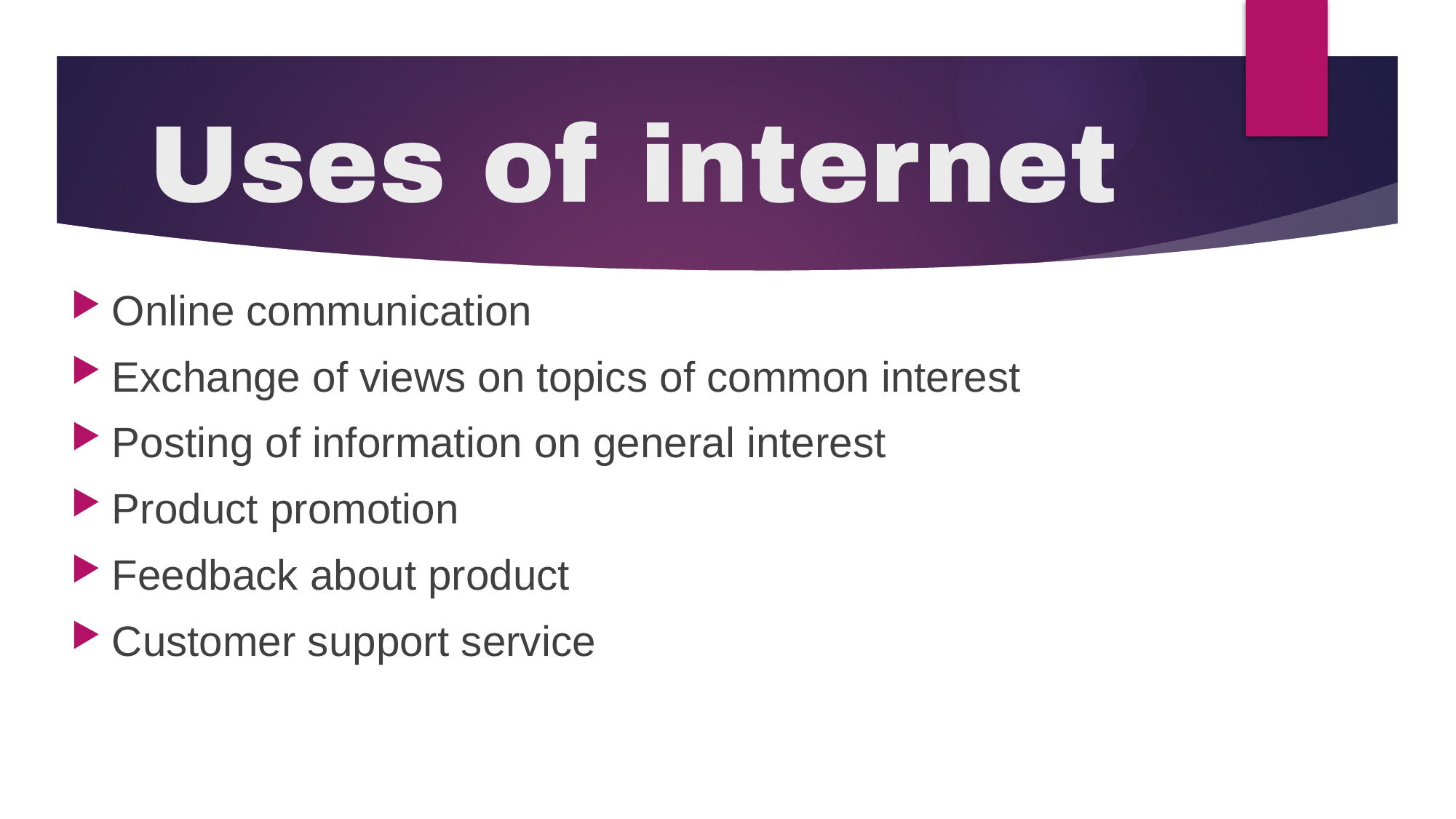

# Uses of internet
Online communication
Exchange of views on topics of common interest
Posting of information on general interest
Product promotion
Feedback about product
Customer support service